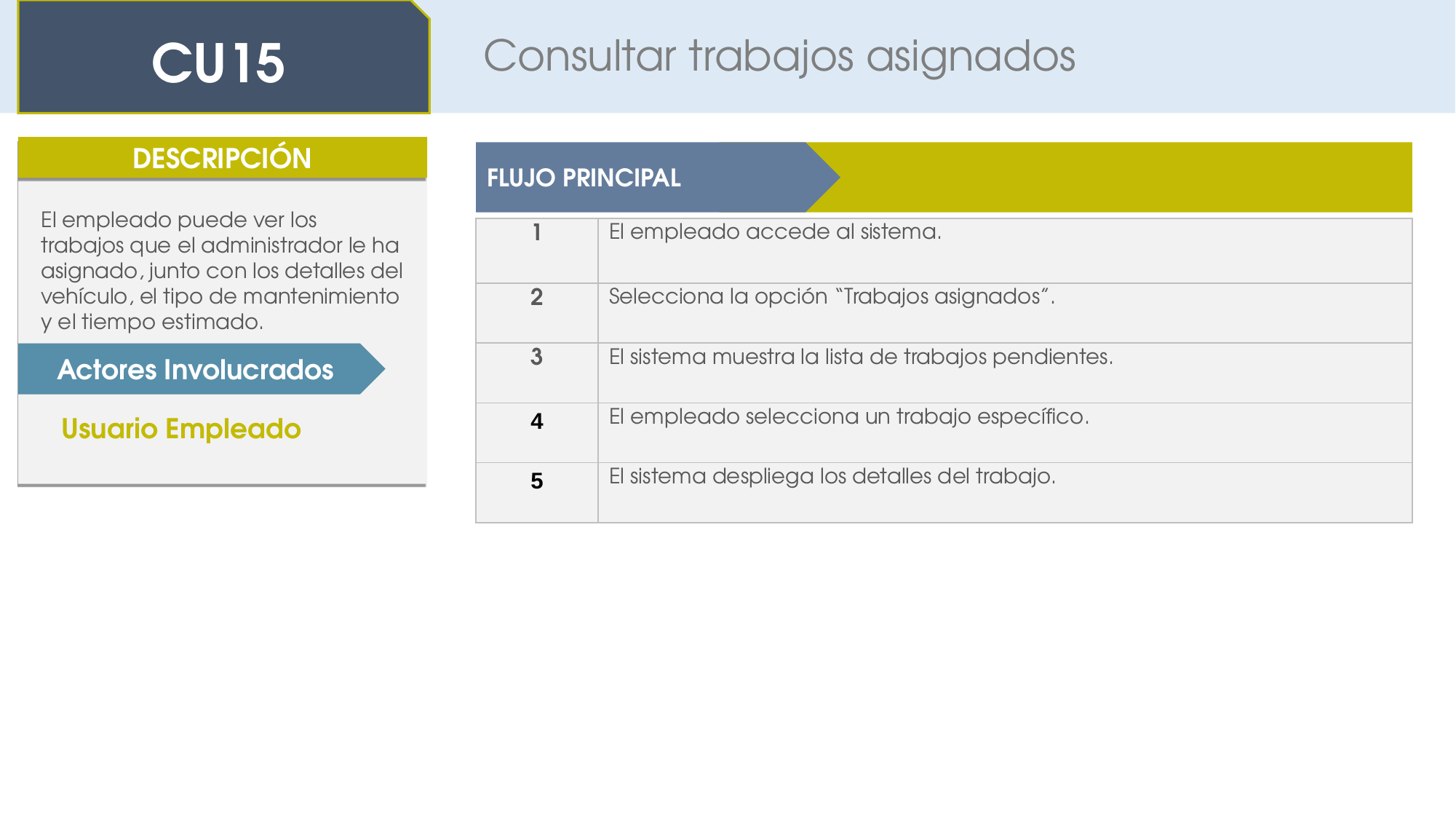

CU15
Consultar trabajos asignados
DESCRIPCIÓN

FLUJO PRINCIPAL

El empleado puede ver los trabajos que el administrador le ha asignado, junto con los detalles del vehículo, el tipo de mantenimiento y el tiempo estimado.
| 1 | El empleado accede al sistema. |
| --- | --- |
| 2 | Selecciona la opción “Trabajos asignados”. |
| 3 | El sistema muestra la lista de trabajos pendientes. |
| 4 | El empleado selecciona un trabajo específico. |
| 5 | El sistema despliega los detalles del trabajo. |
Actores Involucrados
Usuario Empleado